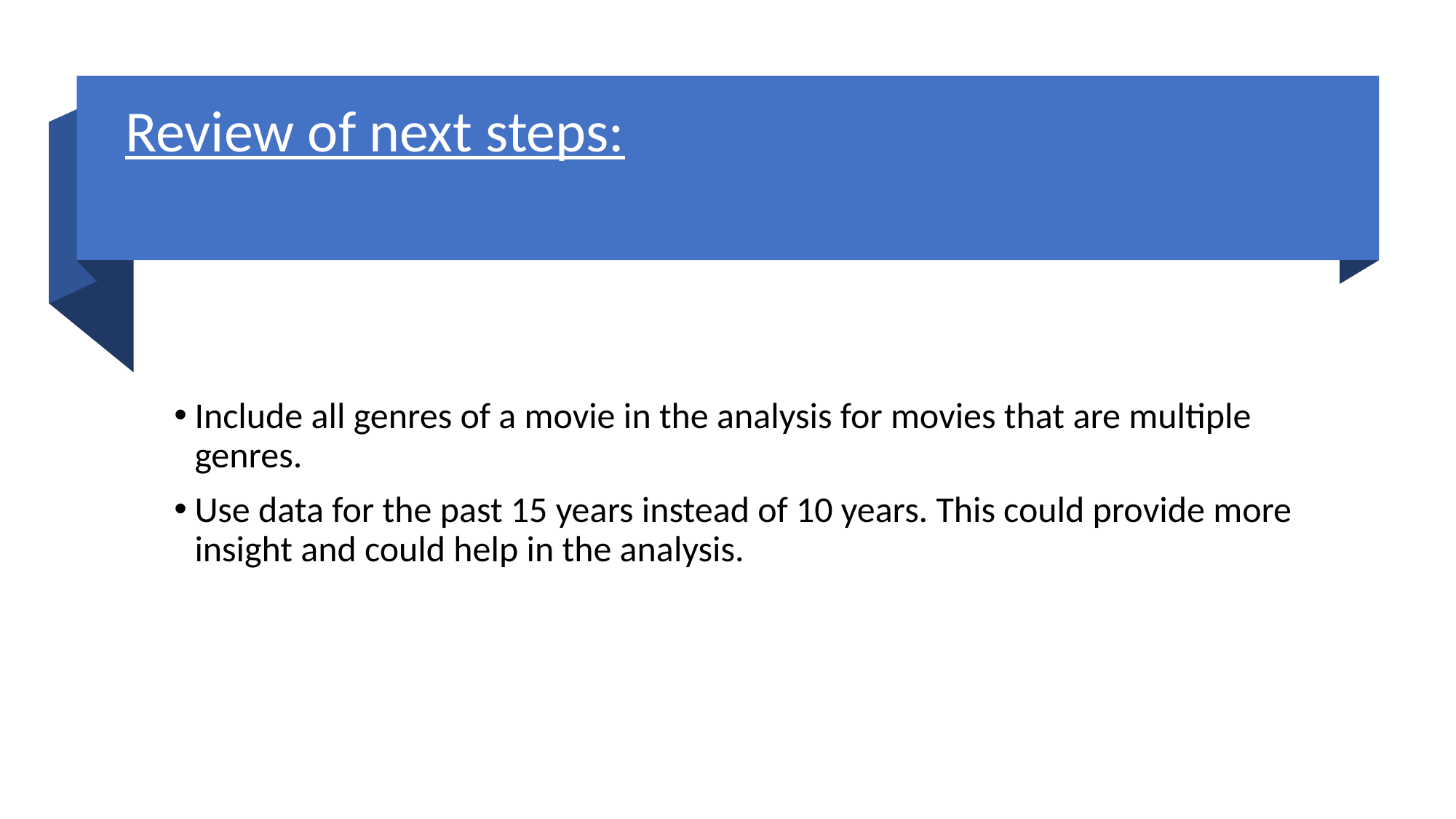

# Review of next steps:

Include all genres of a movie in the analysis for movies that are multiple genres.
Use data for the past 15 years instead of 10 years. This could provide more insight and could help in the analysis.